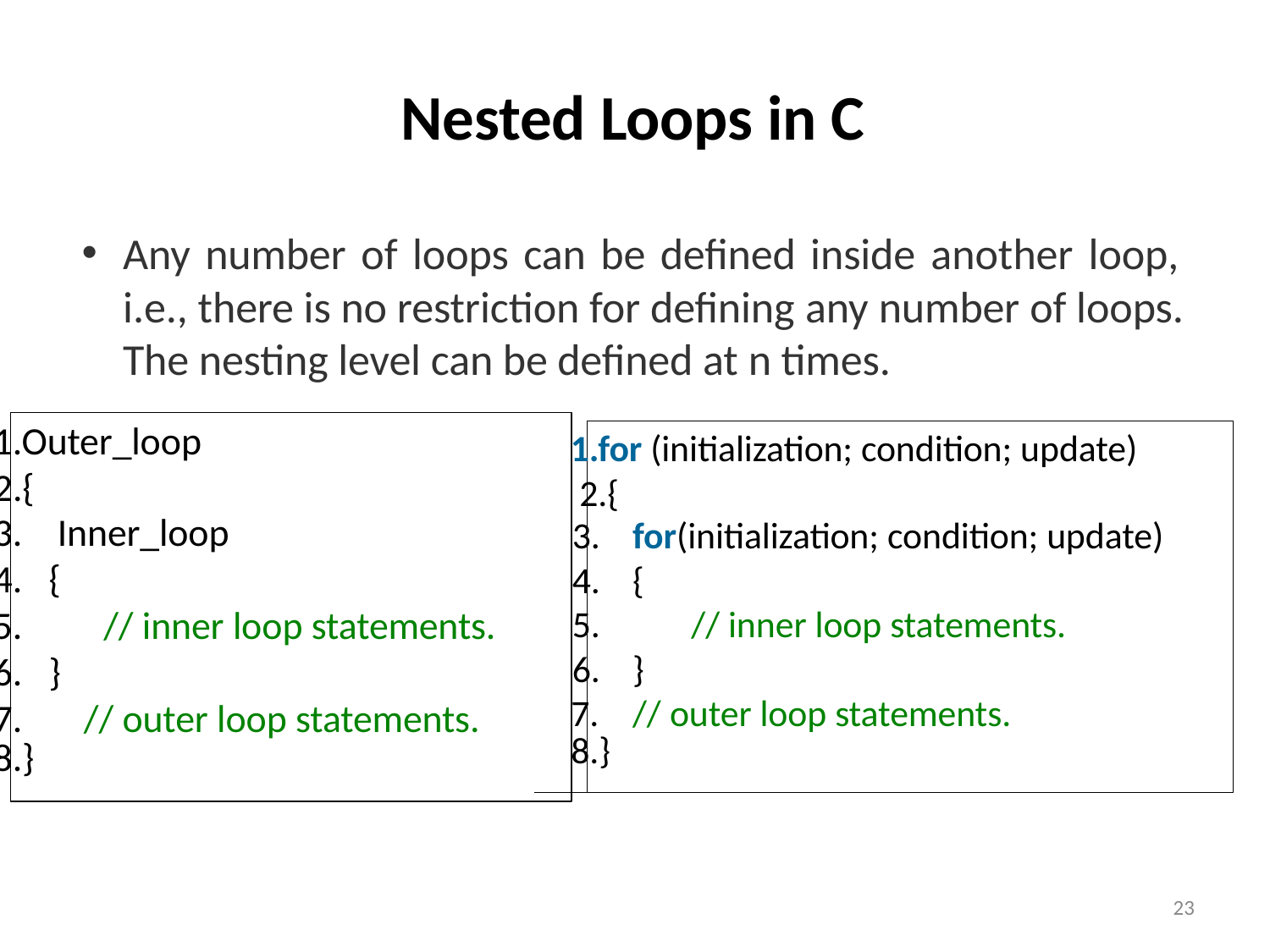

# Nested Loops in C
Any number of loops can be defined inside another loop,  i.e., there is no restriction for defining any number of loops.  The nesting level can be defined at n times.

1.Outer_loop

1.for (initialization; condition; update)  2.{
2.{
| 3. | Inner\_loop | 3. | for(initialization; condition; update) |
| --- | --- | --- | --- |
| 4. | { | 4. | { |
| 5. | // inner loop statements. | 5. | // inner loop statements. |
| 6. | } | 6. | } |
| 7. 8.} | // outer loop statements. | 7. 8.} | // outer loop statements. |
23